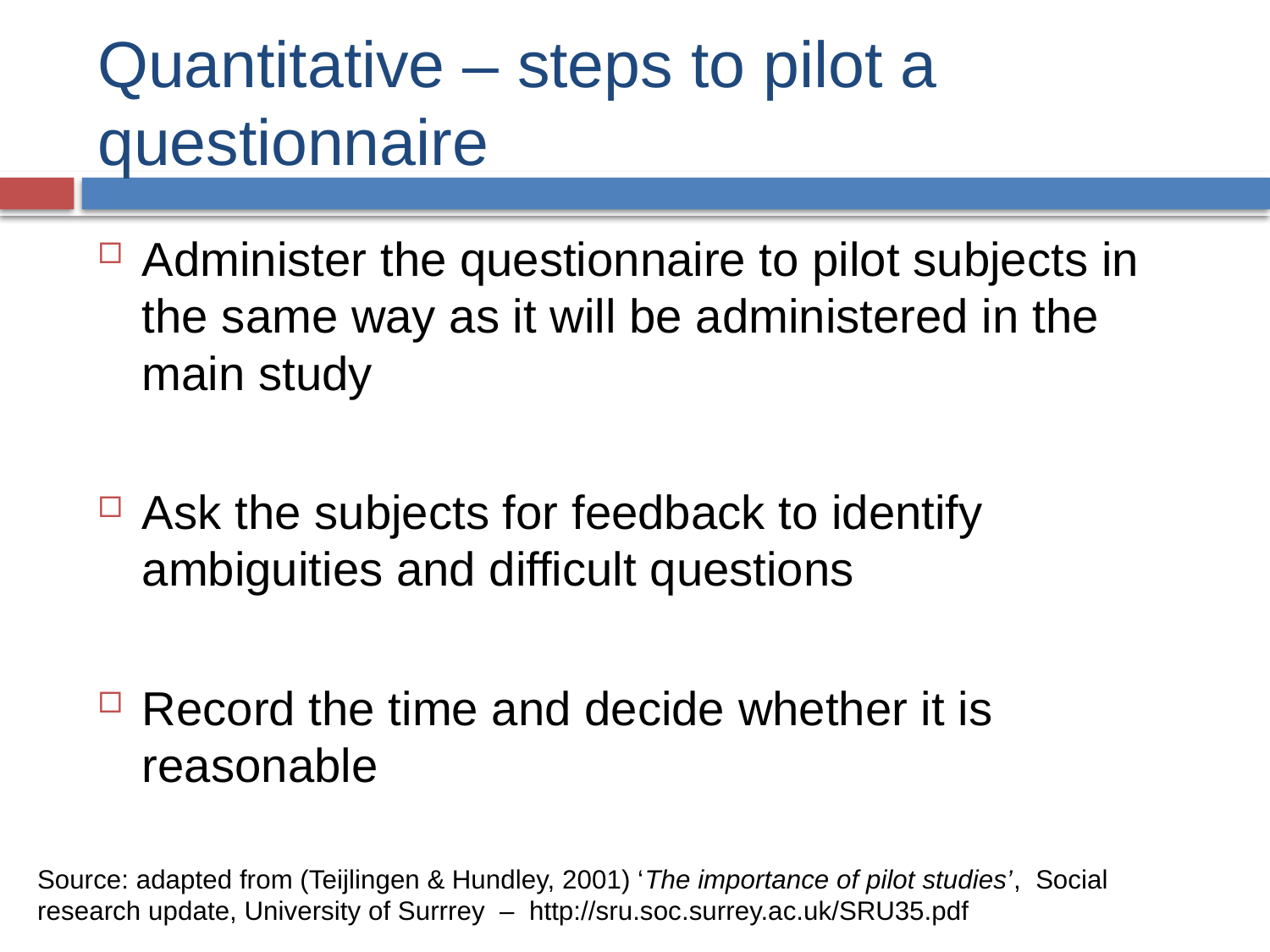

# Quantitative – steps to pilot a questionnaire
Administer the questionnaire to pilot subjects in the same way as it will be administered in the main study

Ask the subjects for feedback to identify ambiguities and difficult questions

Record the time and decide whether it is reasonable

Source: adapted from (Teijlingen & Hundley, 2001) ‘The importance of pilot studies’,  Social research update, University of Surrrey  –  http://sru.soc.surrey.ac.uk/SRU35.pdf